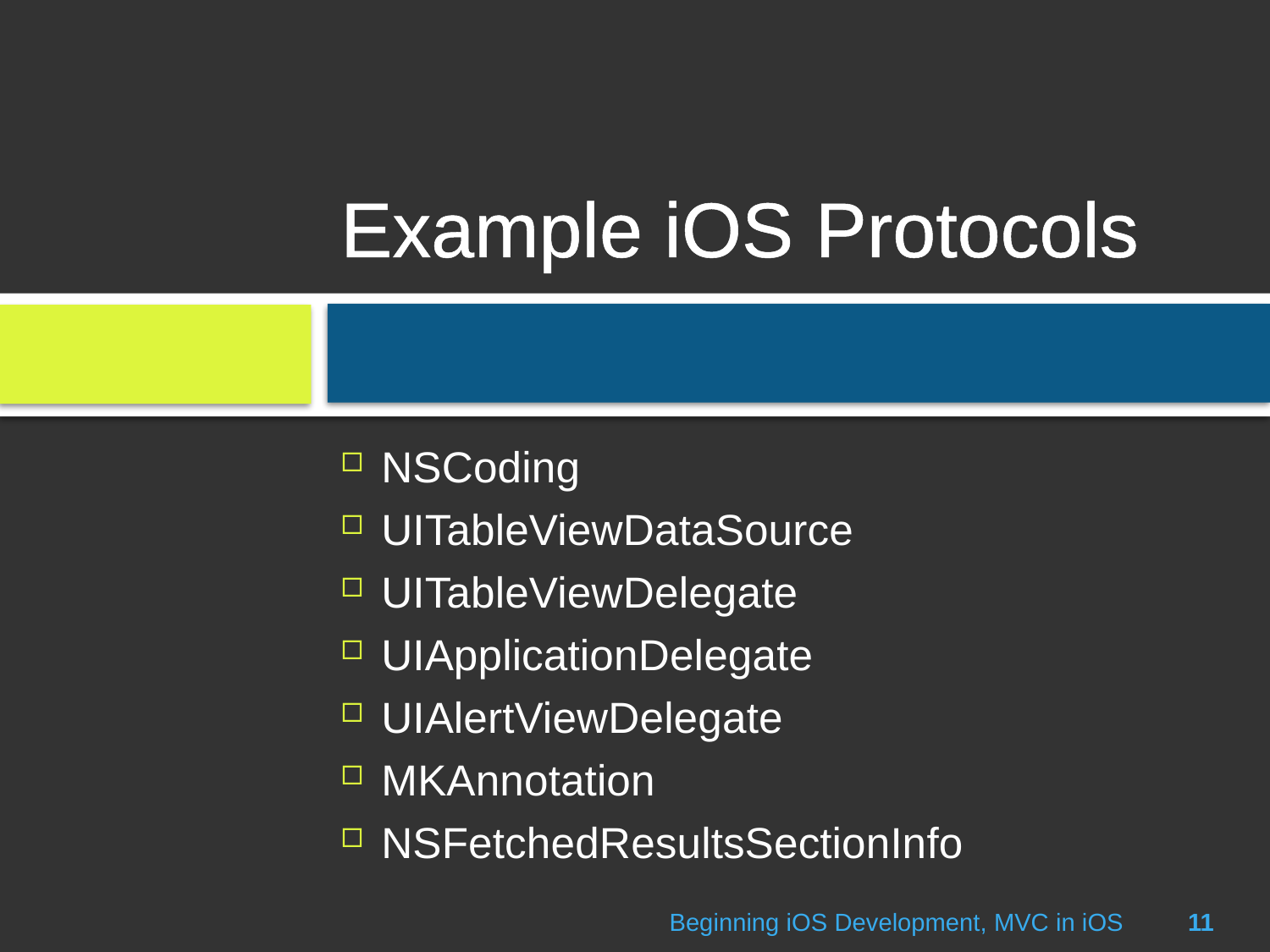

# Example iOS Protocols

NSCoding
UITableViewDataSource
UITableViewDelegate
UIApplicationDelegate
UIAlertViewDelegate
MKAnnotation
NSFetchedResultsSectionInfo

11
Beginning iOS Development, MVC in iOS